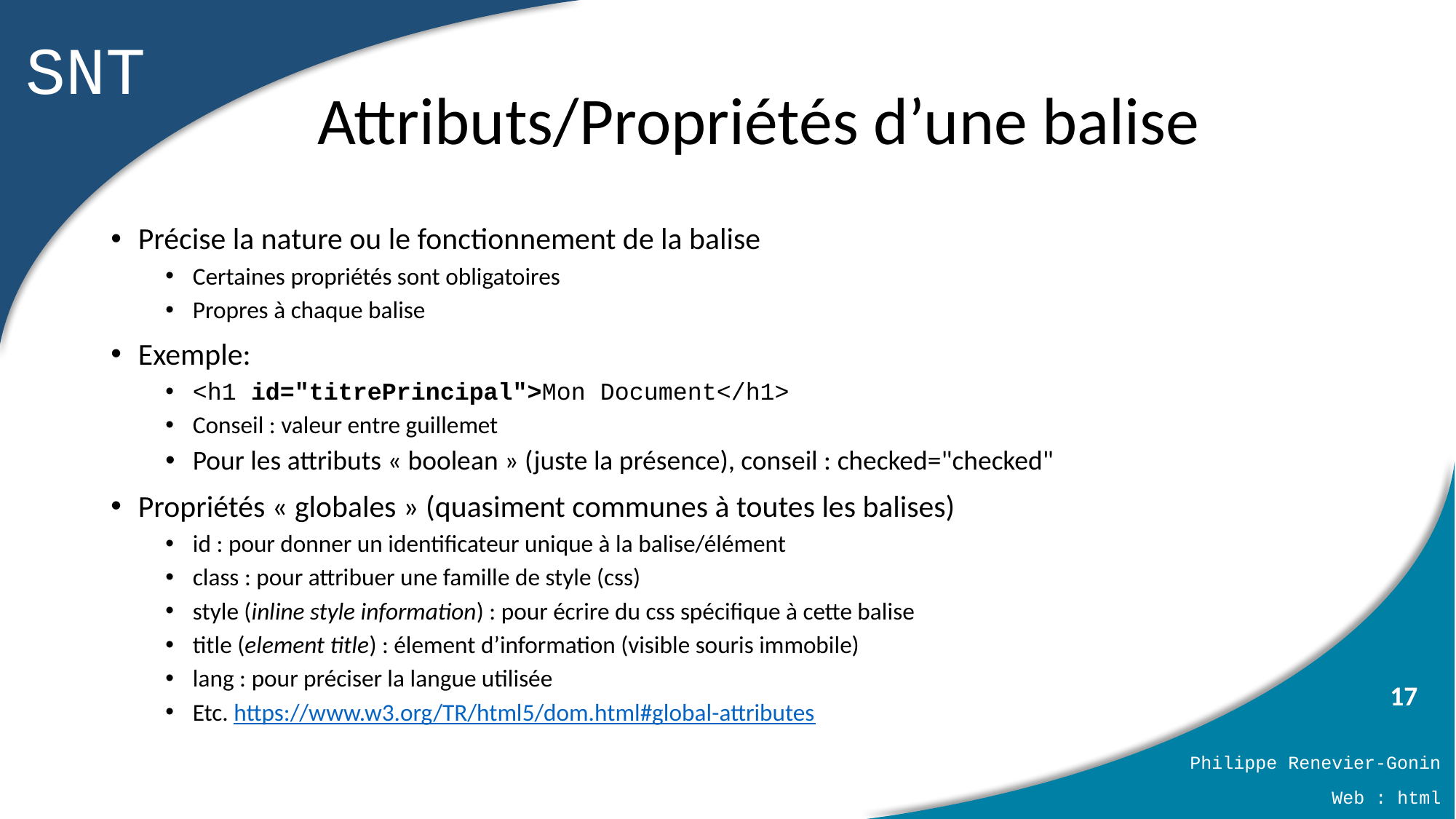

# Attributs/Propriétés d’une balise
Précise la nature ou le fonctionnement de la balise
Certaines propriétés sont obligatoires
Propres à chaque balise
Exemple:
<h1 id="titrePrincipal">Mon Document</h1>
Conseil : valeur entre guillemet
Pour les attributs « boolean » (juste la présence), conseil : checked="checked"
Propriétés « globales » (quasiment communes à toutes les balises)
id : pour donner un identificateur unique à la balise/élément
class : pour attribuer une famille de style (css)
style (inline style information) : pour écrire du css spécifique à cette balise
title (element title) : élement d’information (visible souris immobile)
lang : pour préciser la langue utilisée
Etc. https://www.w3.org/TR/html5/dom.html#global-attributes